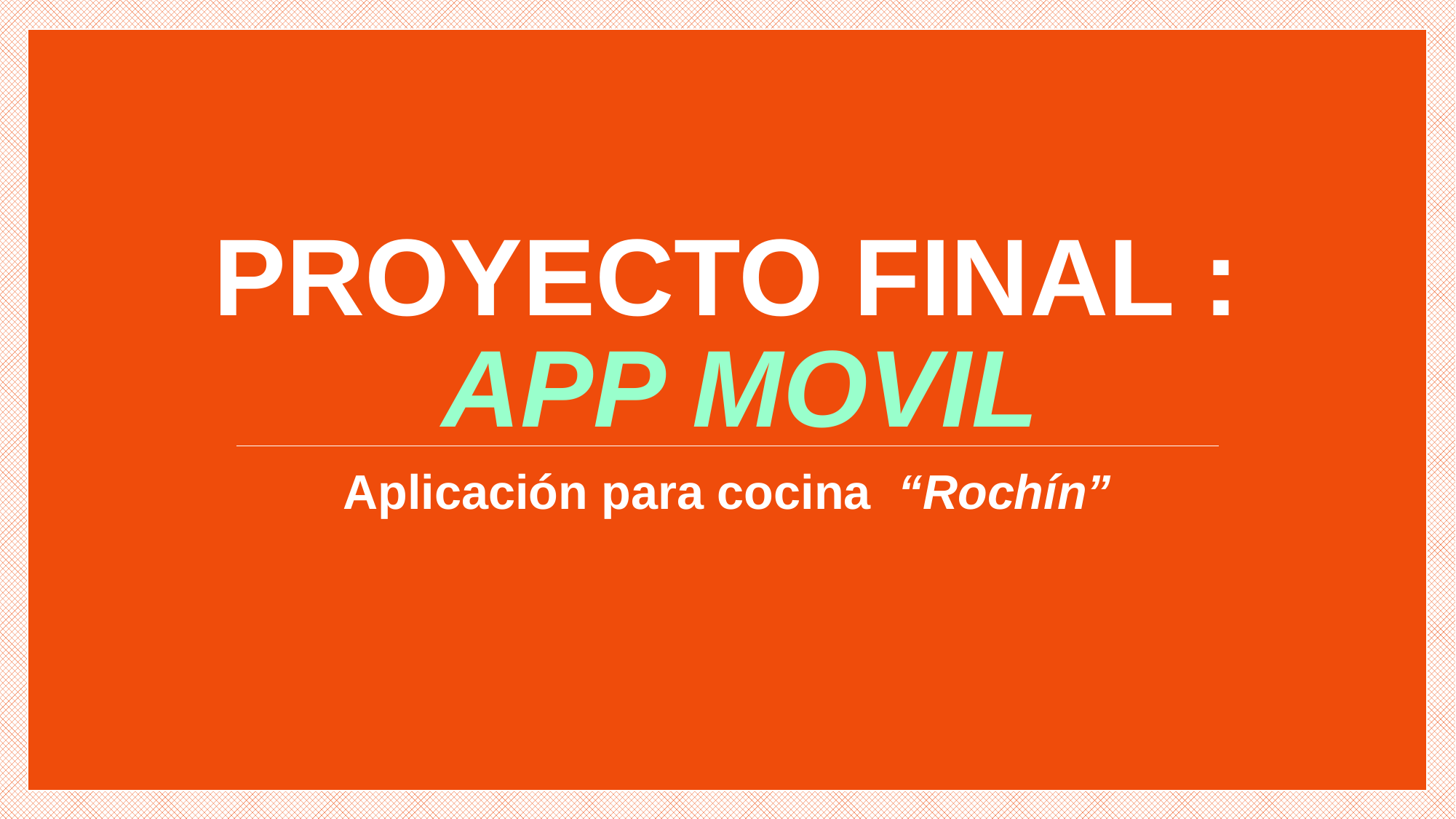

# PROYECTO FINAL : APP MOVIL
Aplicación para cocina  “Rochín”